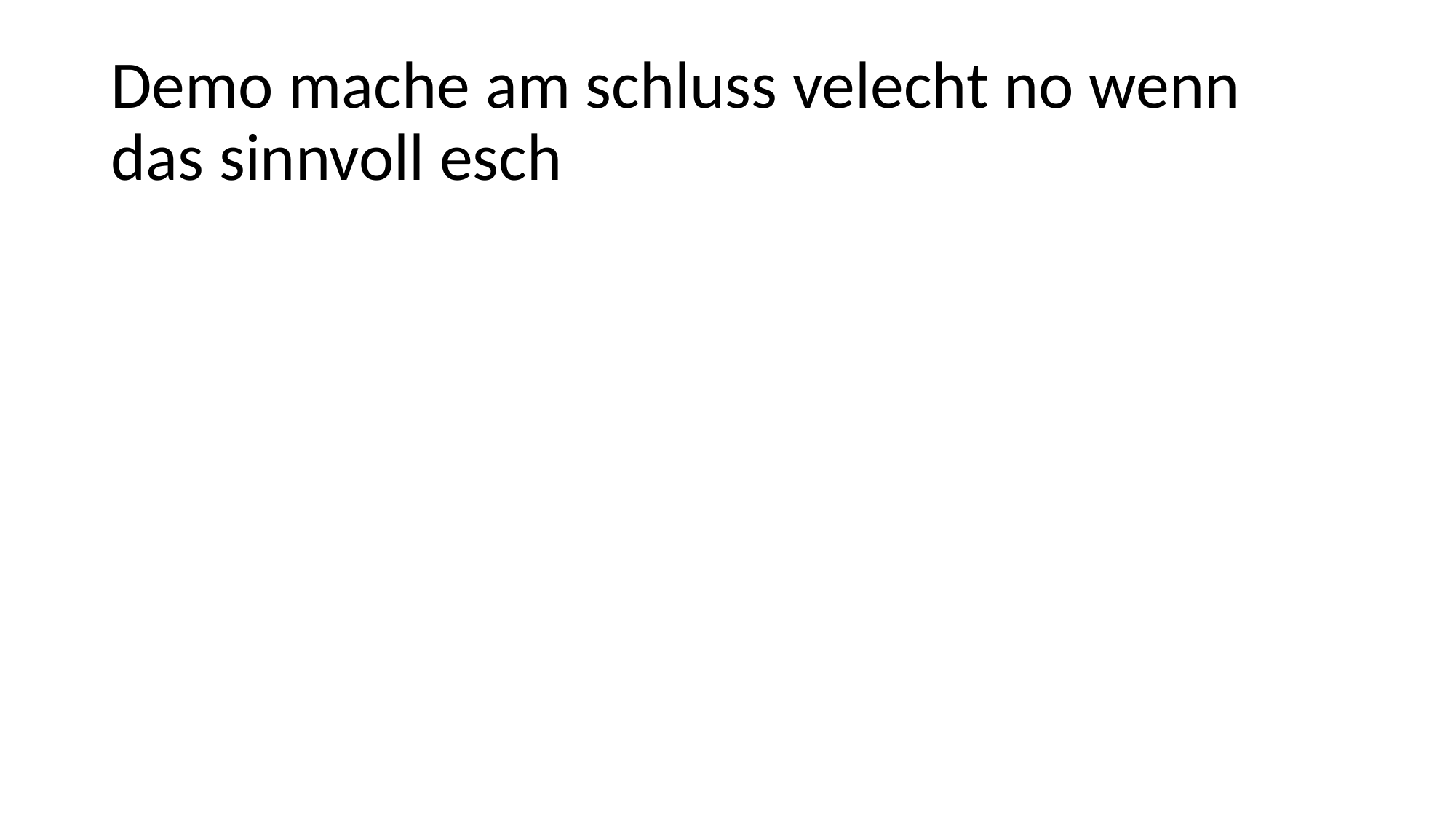

# Demo mache am schluss velecht no wenn das sinnvoll esch